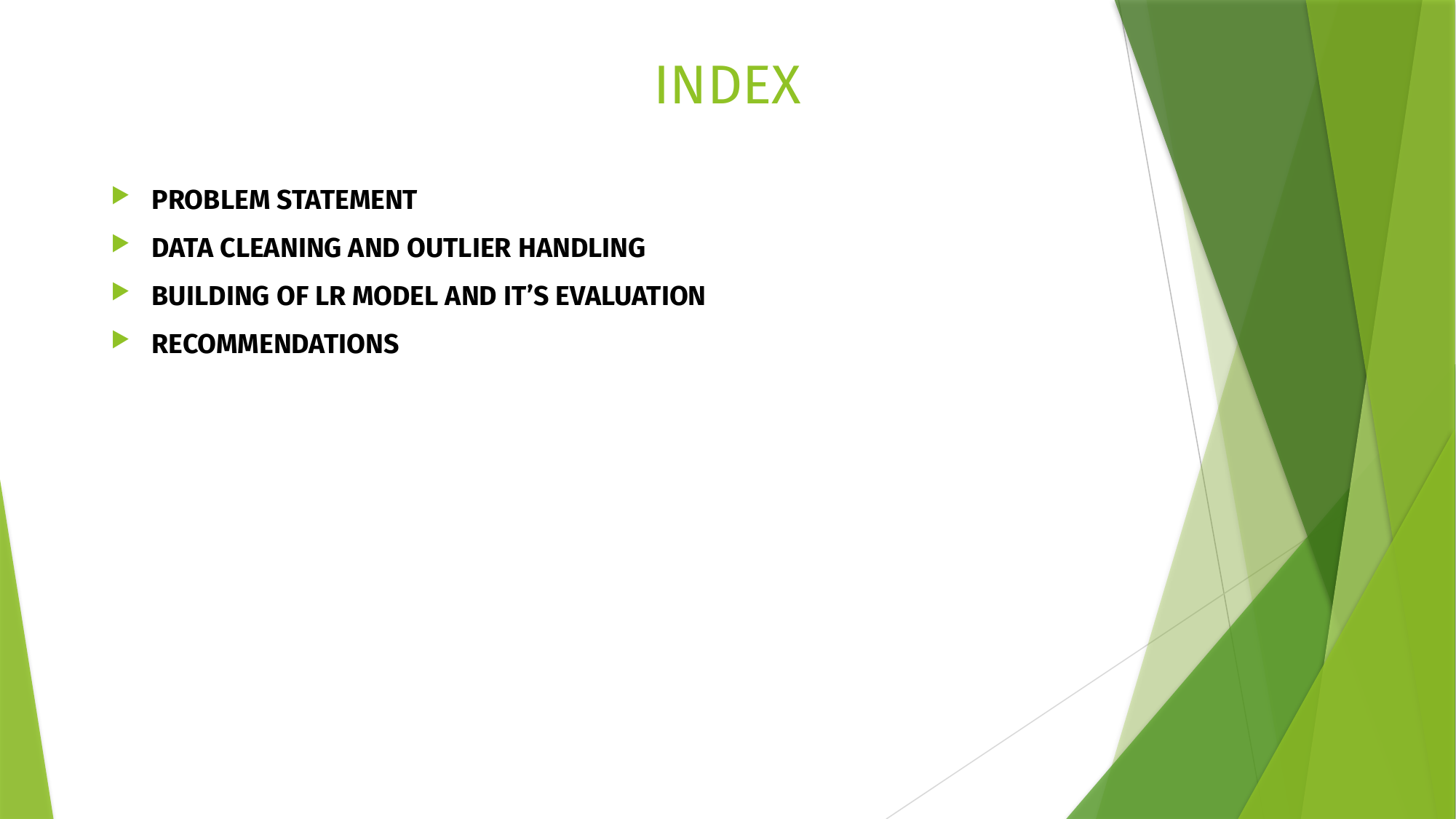

# INDEX
PROBLEM STATEMENT
DATA CLEANING AND OUTLIER HANDLING
BUILDING OF LR MODEL AND IT’S EVALUATION
RECOMMENDATIONS